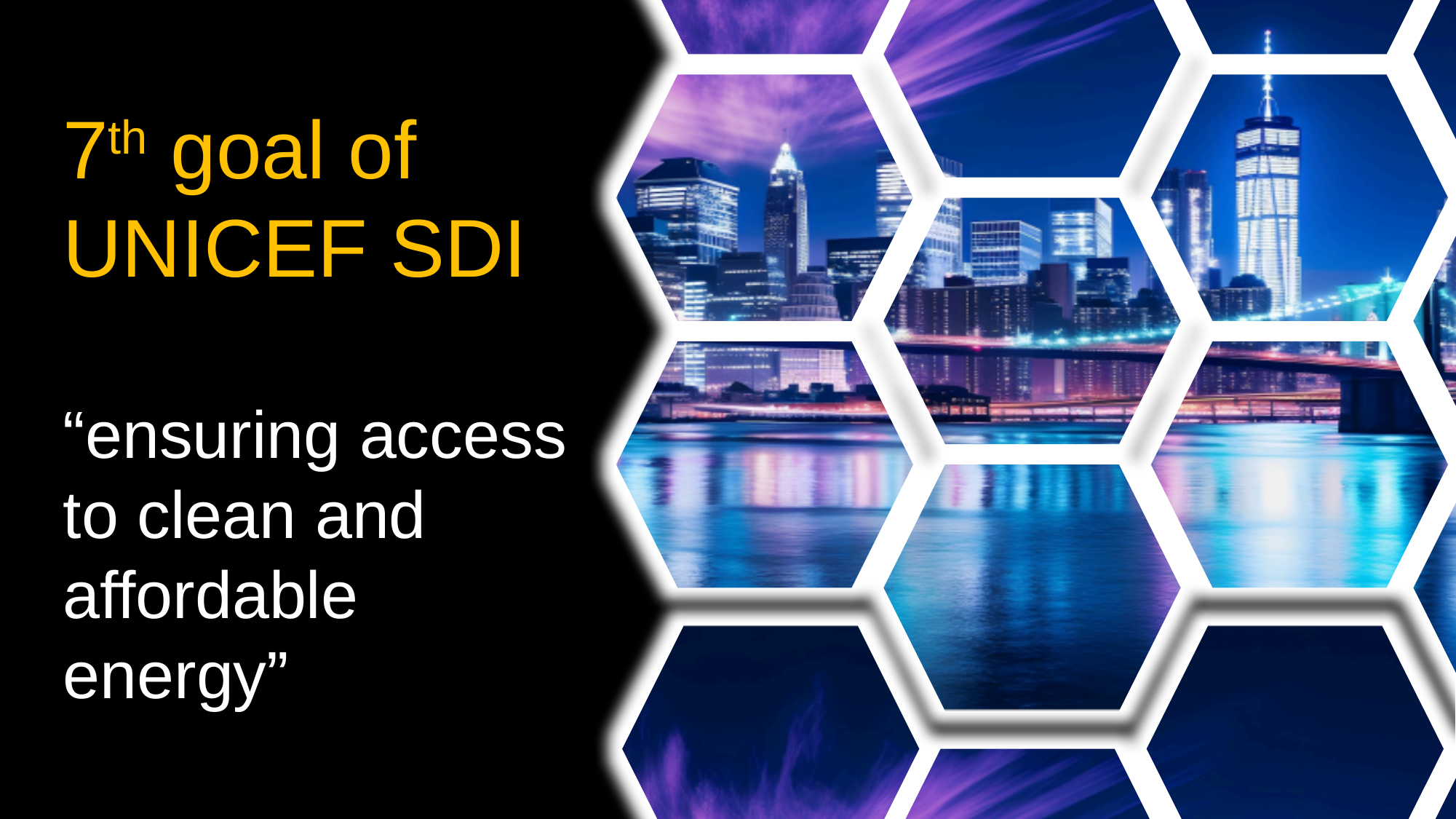

7th goal of UNICEF SDI
“ensuring access to clean and affordable energy”